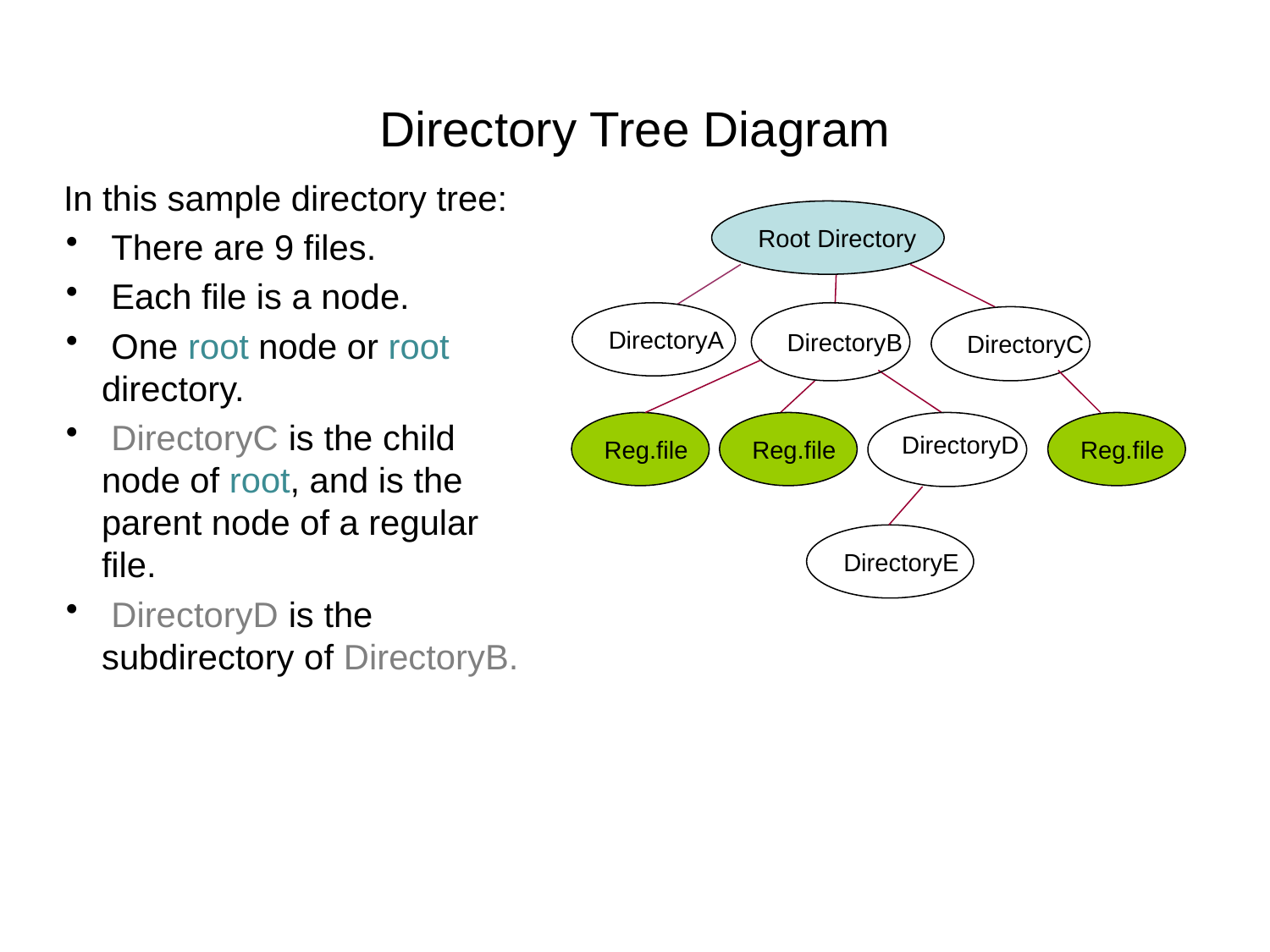

# Directory Tree Diagram
In this sample directory tree:
 There are 9 files.
 Each file is a node.
 One root node or root      directory.
 DirectoryC is the child node of root, and is the parent node of a regular file.
 DirectoryD is the subdirectory of DirectoryB.

Root Directory

DirectoryA
DirectoryB
DirectoryC

Reg.file
Reg.file

Reg.file

DirectoryE
DirectoryD